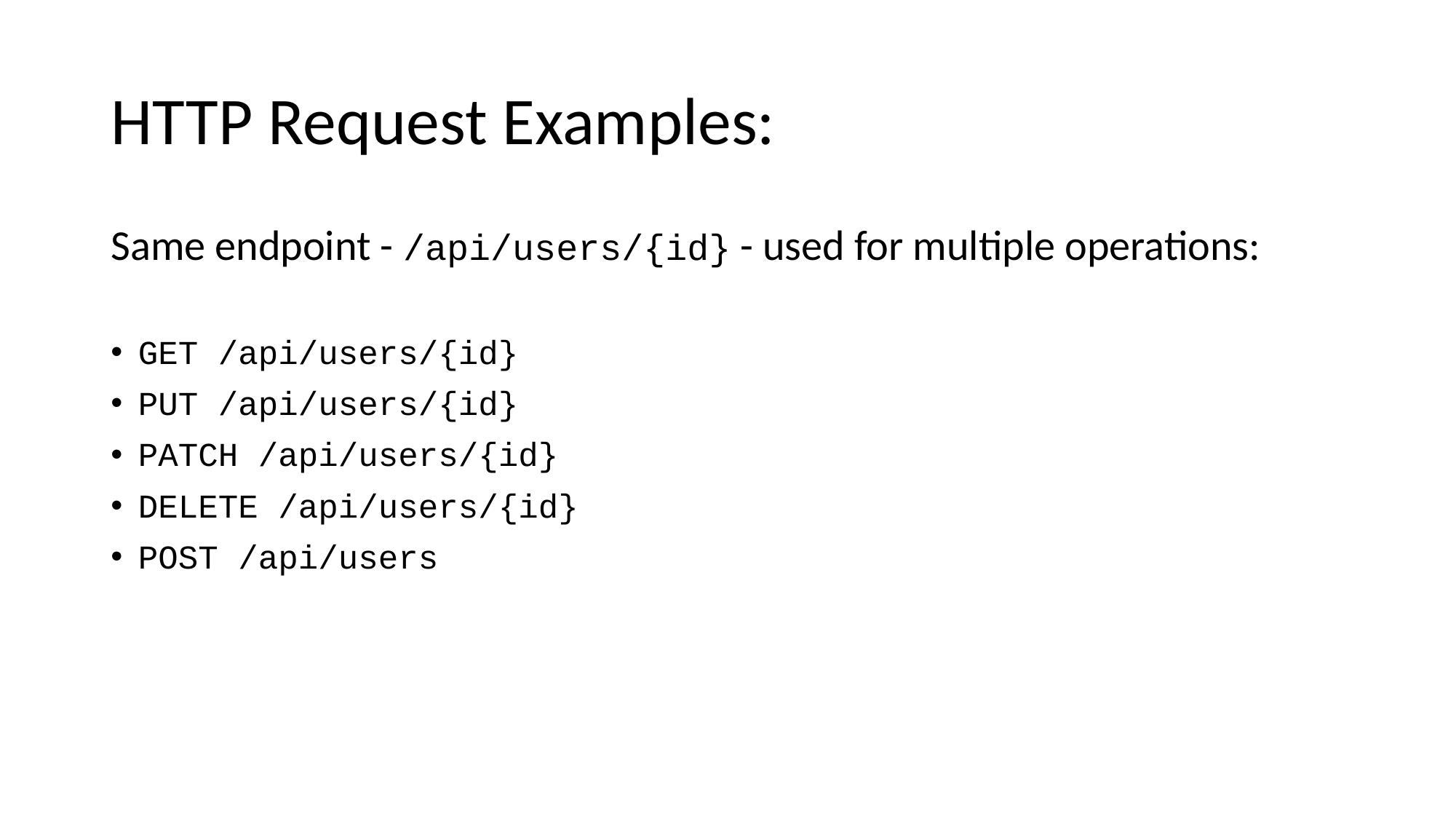

# HTTP Request Examples:
Same endpoint - /api/users/{id} - used for multiple operations:
GET /api/users/{id}
PUT /api/users/{id}
PATCH /api/users/{id}
DELETE /api/users/{id}
POST /api/users